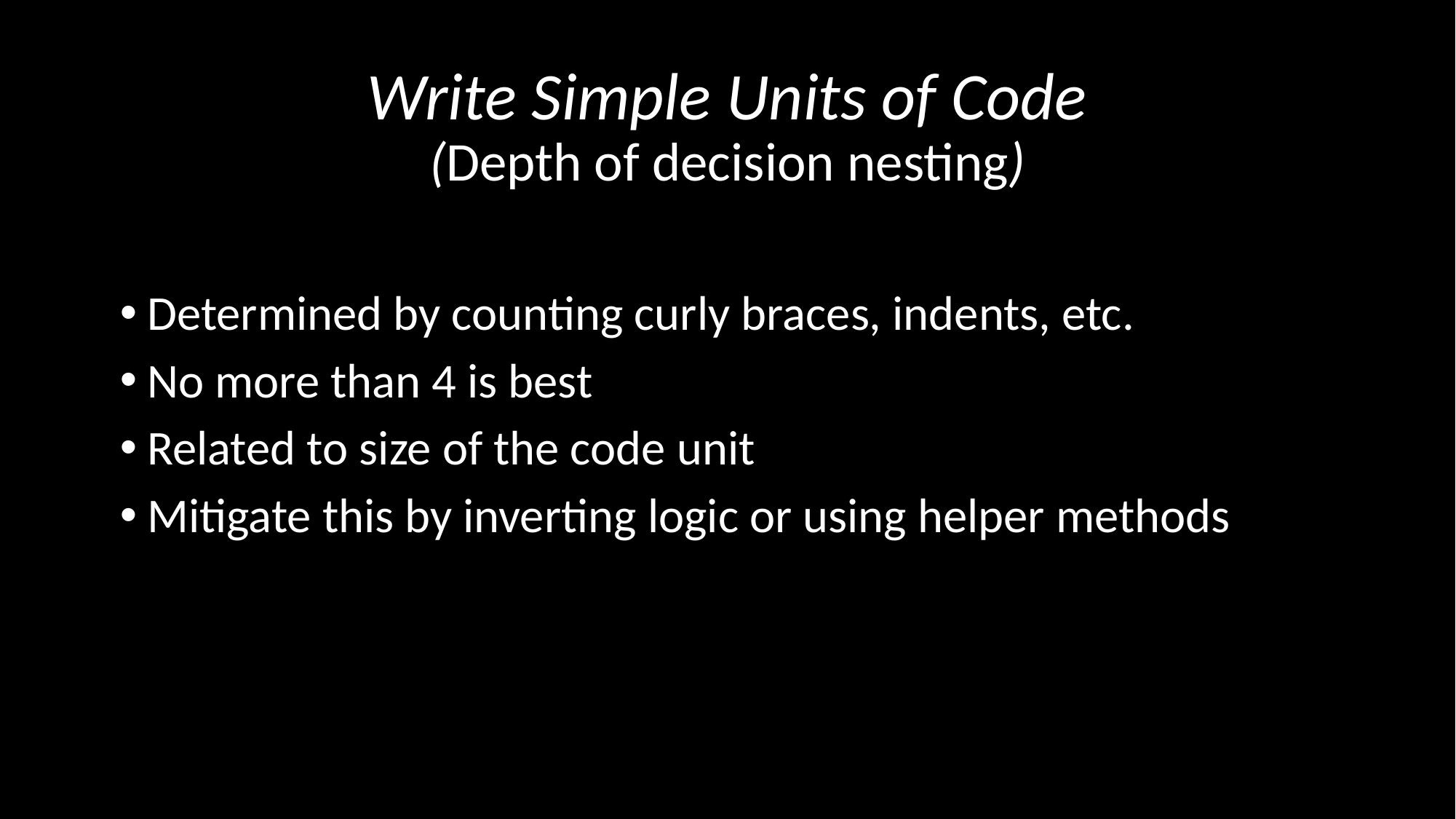

# Write Simple Units of Code (Depth of decision nesting)
Determined by counting curly braces, indents, etc.
No more than 4 is best
Related to size of the code unit
Mitigate this by inverting logic or using helper methods